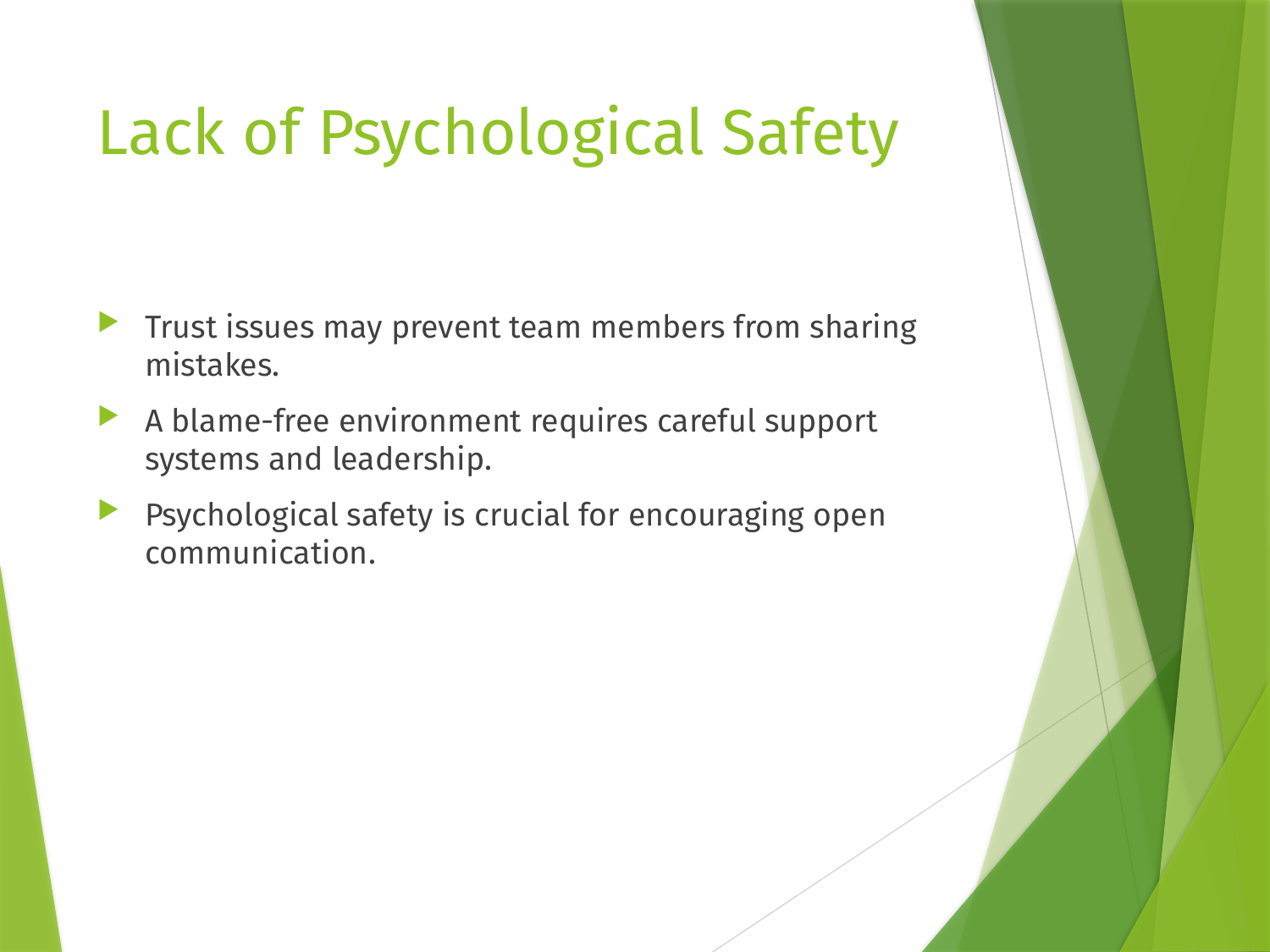

# Lack of Psychological Safety
Trust issues may prevent team members from sharing mistakes.
A blame-free environment requires careful support systems and leadership.
Psychological safety is crucial for encouraging open communication.